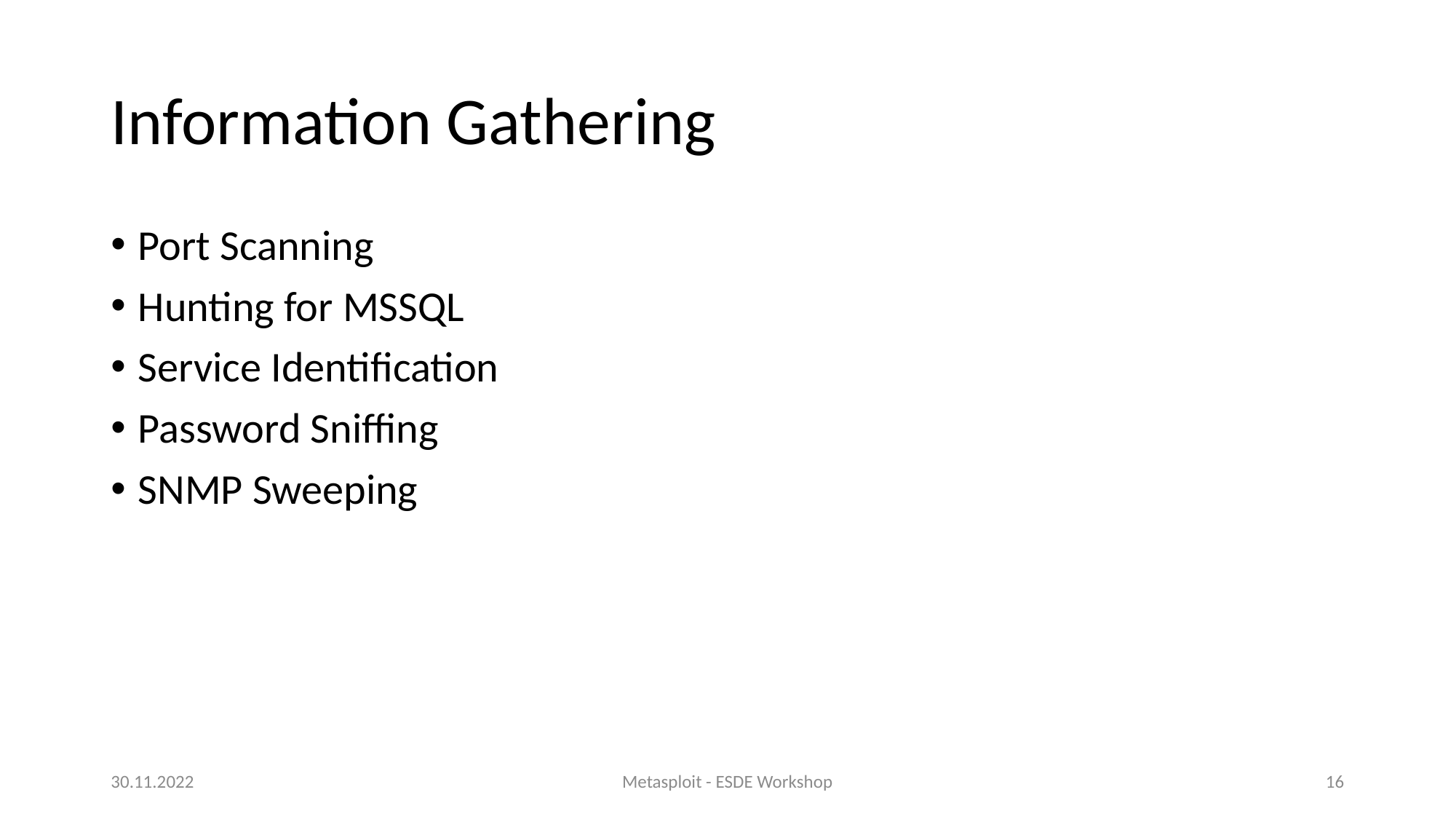

# Information Gathering
Port Scanning
Hunting for MSSQL
Service Identification
Password Sniffing
SNMP Sweeping

30.11.2022
Metasploit - ESDE Workshop
16